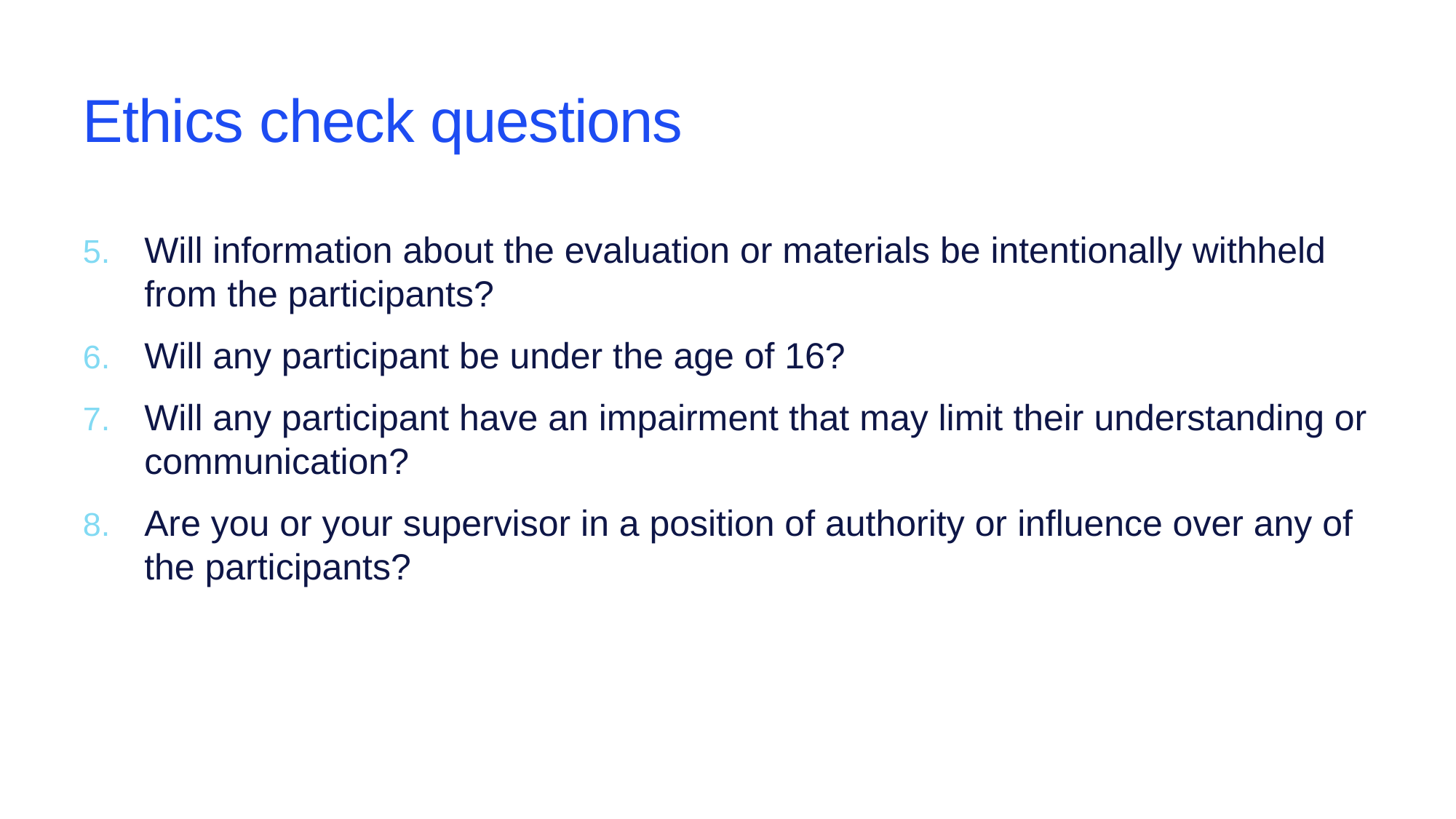

# Ethics check questions
Will information about the evaluation or materials be intentionally withheld from the participants?
Will any participant be under the age of 16?
Will any participant have an impairment that may limit their understanding or communication?
Are you or your supervisor in a position of authority or influence over any of the participants?